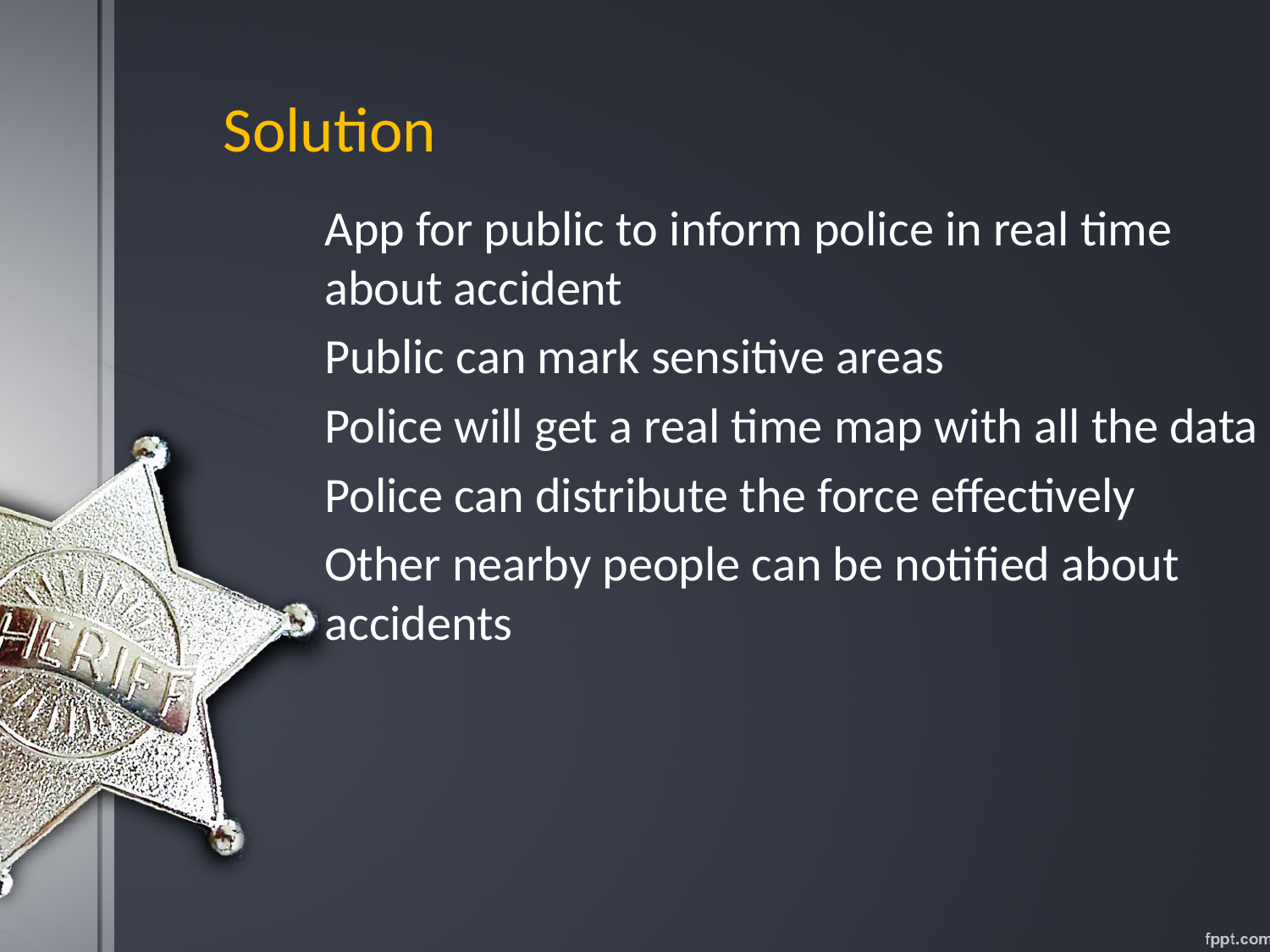

Solution
App for public to inform police in real time about accident
Public can mark sensitive areas
Police will get a real time map with all the data
Police can distribute the force effectively
Other nearby people can be notified about accidents